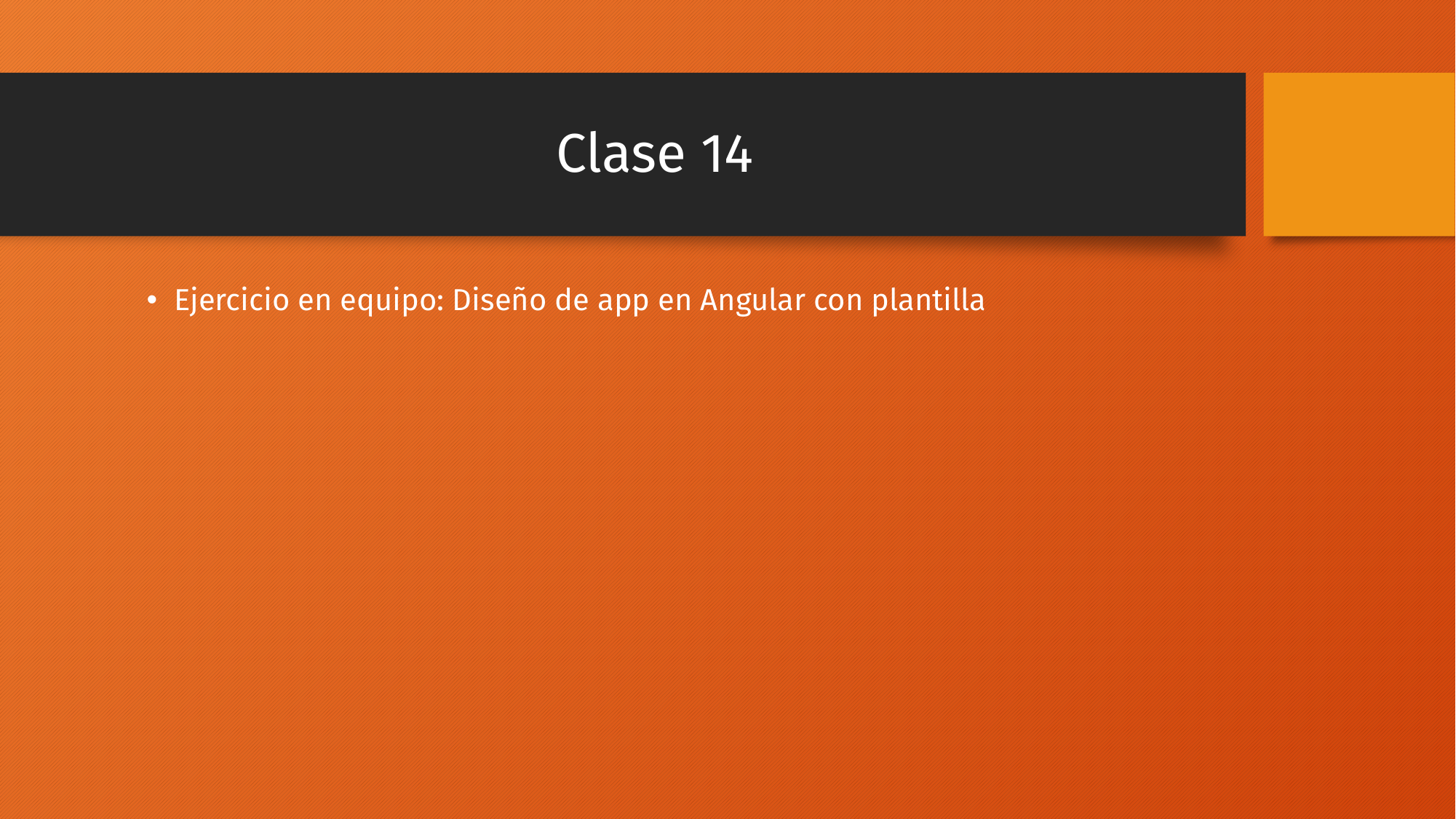

# Clase 14
Ejercicio en equipo: Diseño de app en Angular con plantilla